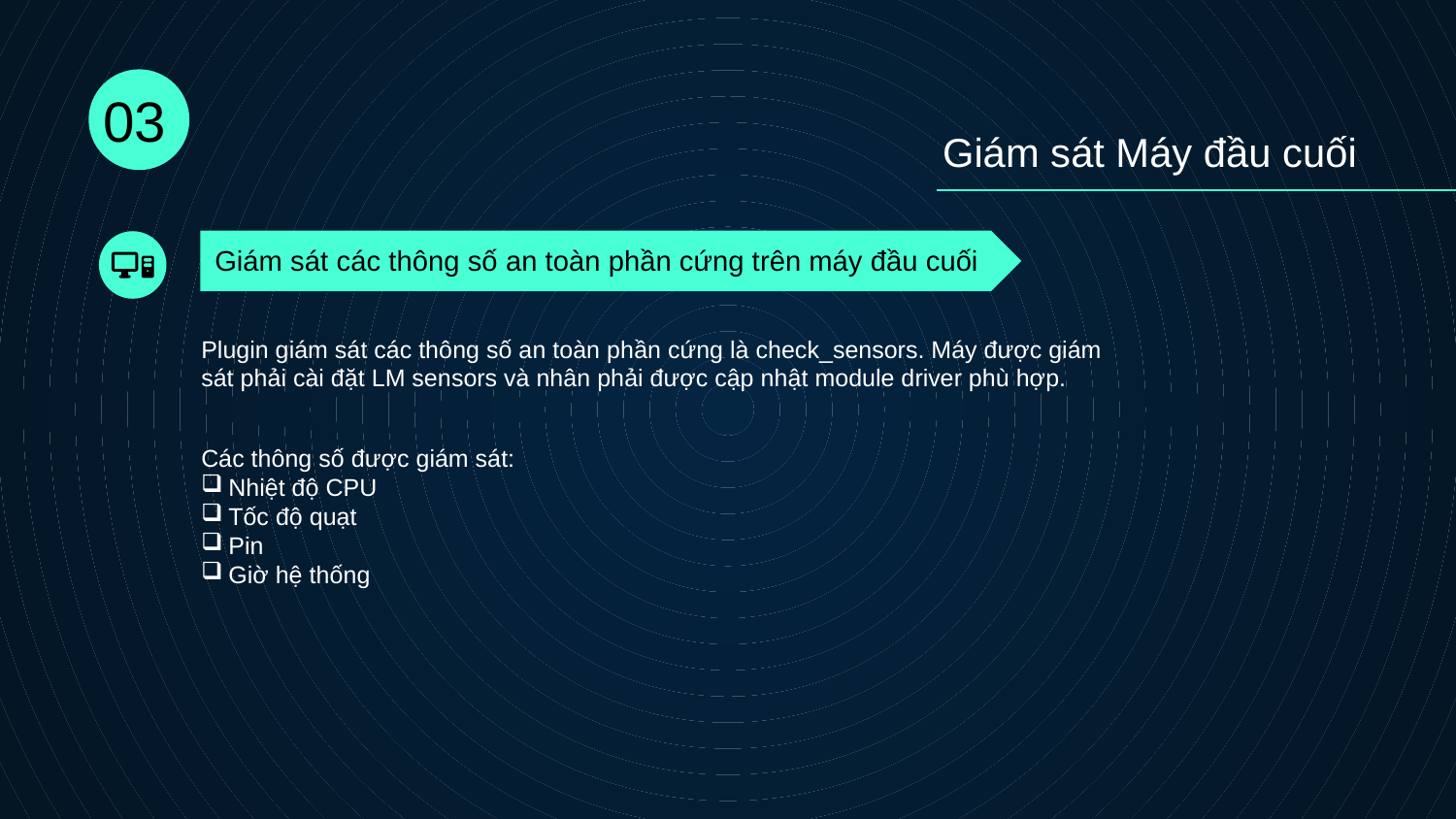

03
Giám sát Máy đầu cuối
# Giám sát các thông số an toàn phần cứng trên máy đầu cuối

Plugin giám sát các thông số an toàn phần cứng là check_sensors. Máy được giám sát phải cài đặt LM sensors và nhân phải được cập nhật module driver phù hợp.
Các thông số được giám sát:
Nhiệt độ CPU
Tốc độ quạt
Pin
Giờ hệ thống